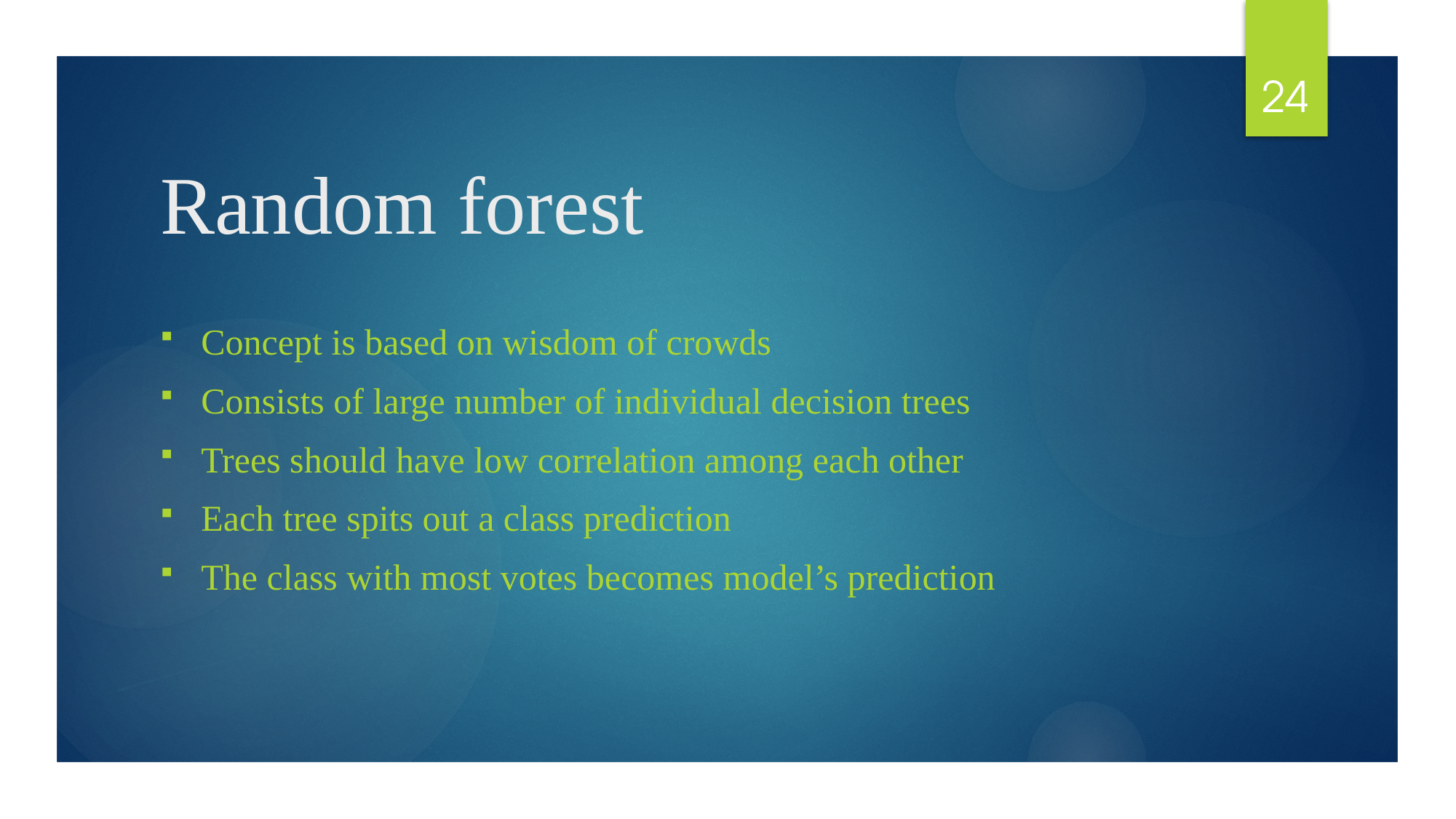

24
# Random forest
Concept is based on wisdom of crowds
Consists of large number of individual decision trees
Trees should have low correlation among each other
Each tree spits out a class prediction
The class with most votes becomes model’s prediction